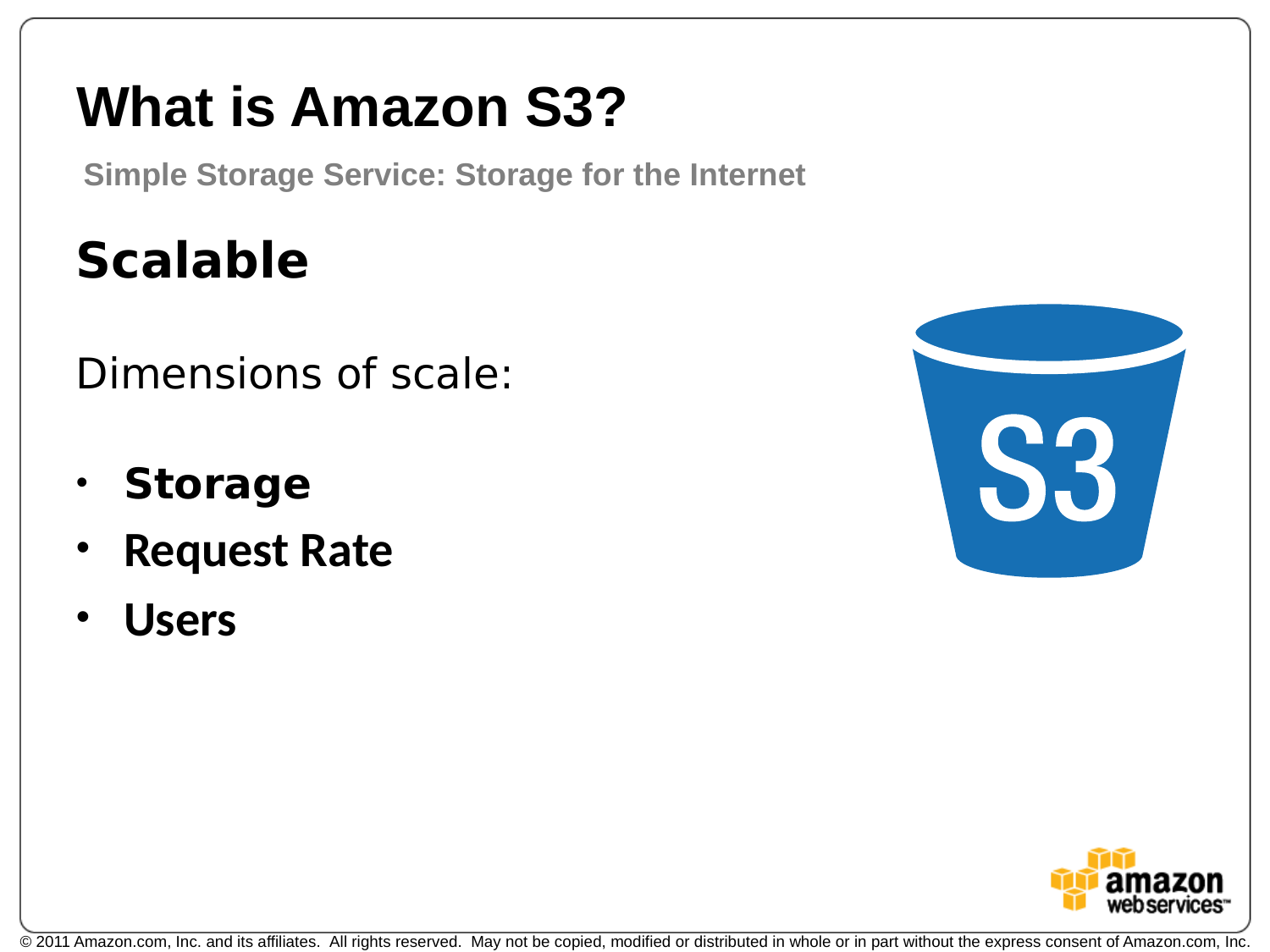

# What is Amazon S3?
Simple Storage Service: Storage for the Internet
Scalable
Dimensions of scale:
Storage
Request Rate
Users